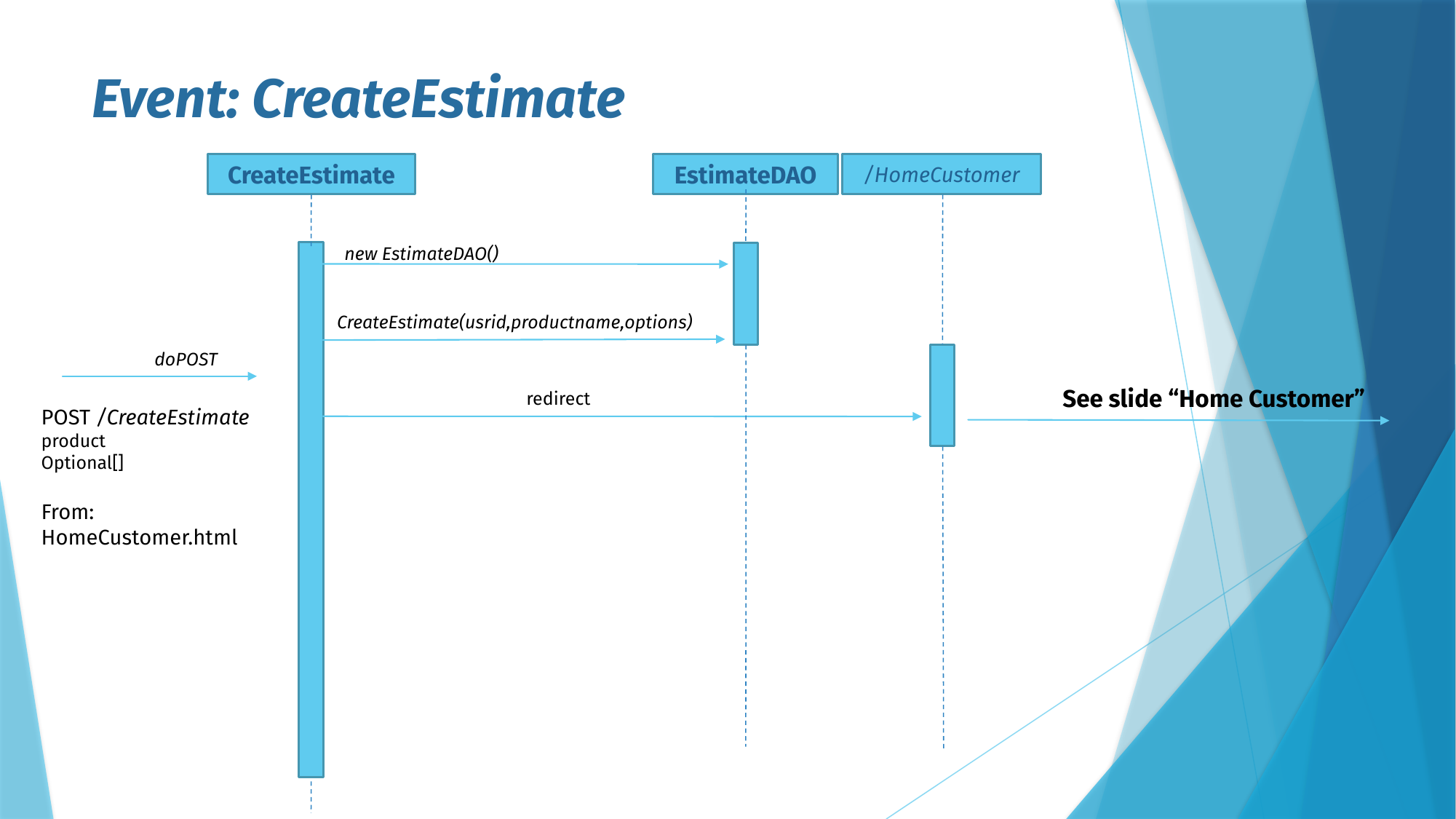

# Event: CreateEstimate
CreateEstimate
EstimateDAO
/HomeCustomer

new EstimateDAO()

CreateEstimate(usrid,productname,options)
doPOST

See slide “Home Customer”
redirect
POST /CreateEstimate
product
Optional[]

From: HomeCustomer.html